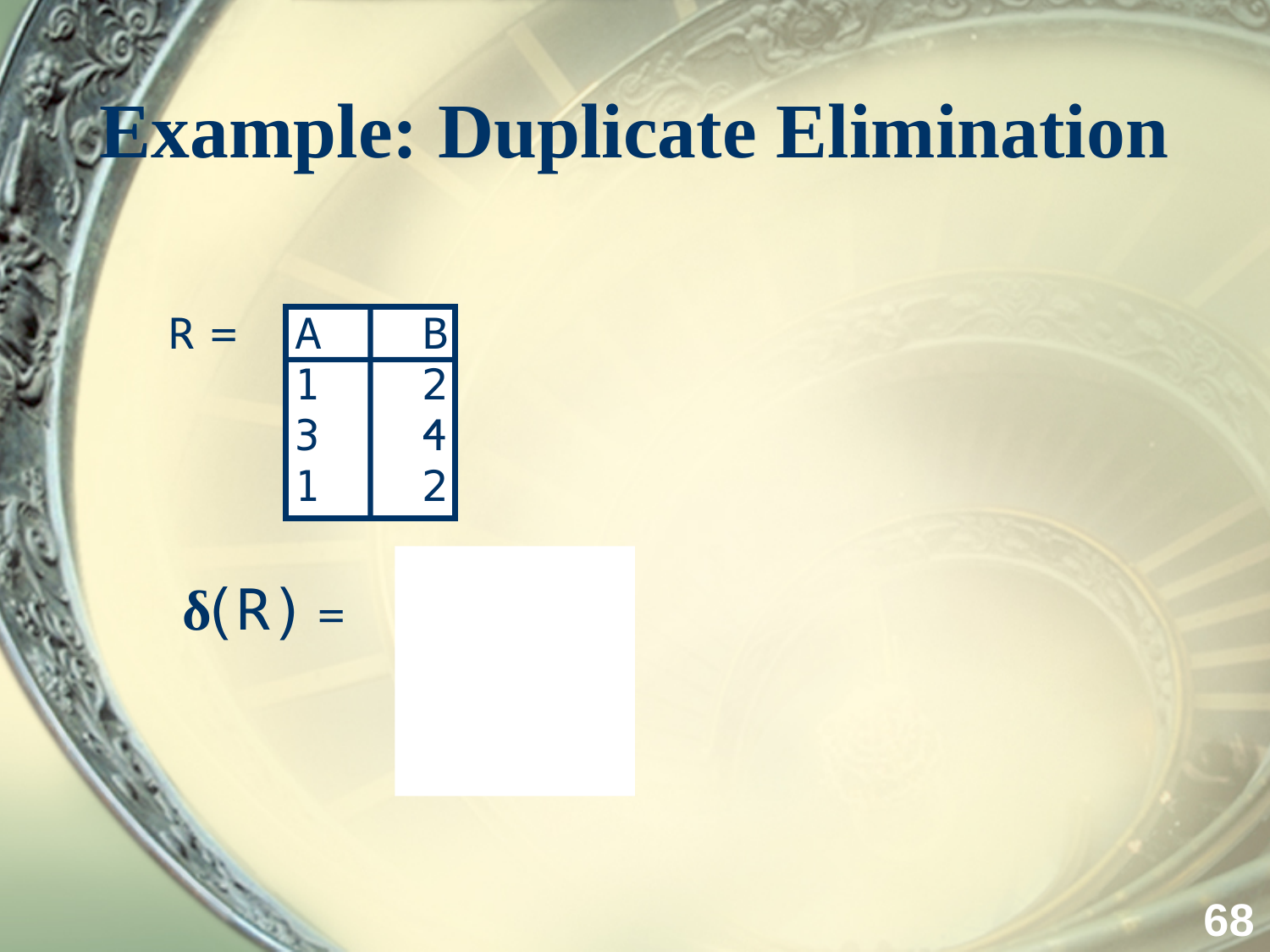

# Example: Duplicate Elimination
R =	A	B
	1	2
	3	4
	1	2

δ(R) =	A	B
		1	2
		3	4

68